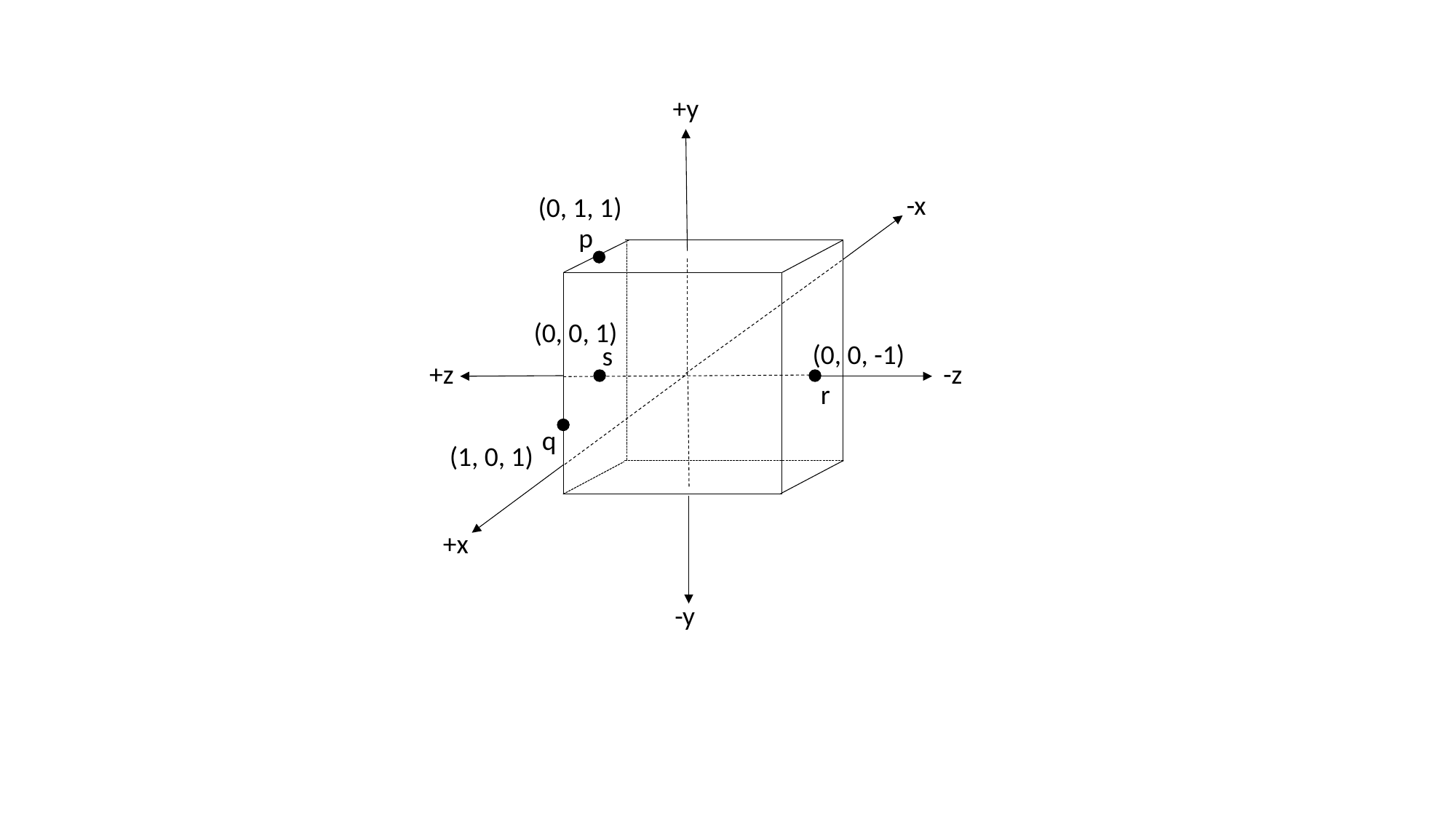

+y
-x
(0, 1, 1)
p

(0, 0, 1)
(0, 0, -1)
s
+z
-z

r
q

(1, 0, 1)
+x
-y